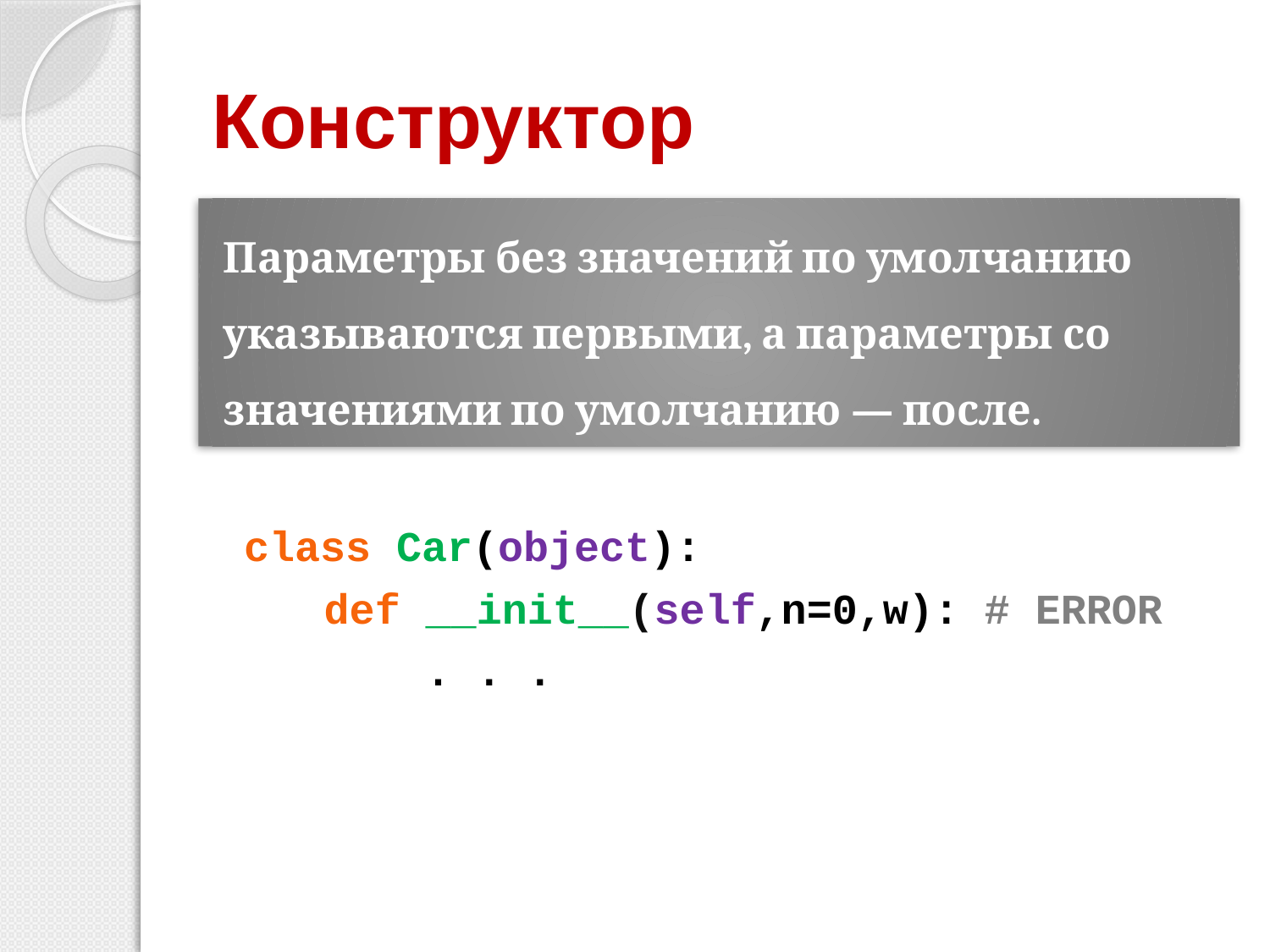

# Конструктор
Параметры без значений по умолчанию указываются первыми, а параметры со значениями по умолчанию — после.
  class Car(object):
    def __init__(self,n=0,w): # ERROR
        . . .